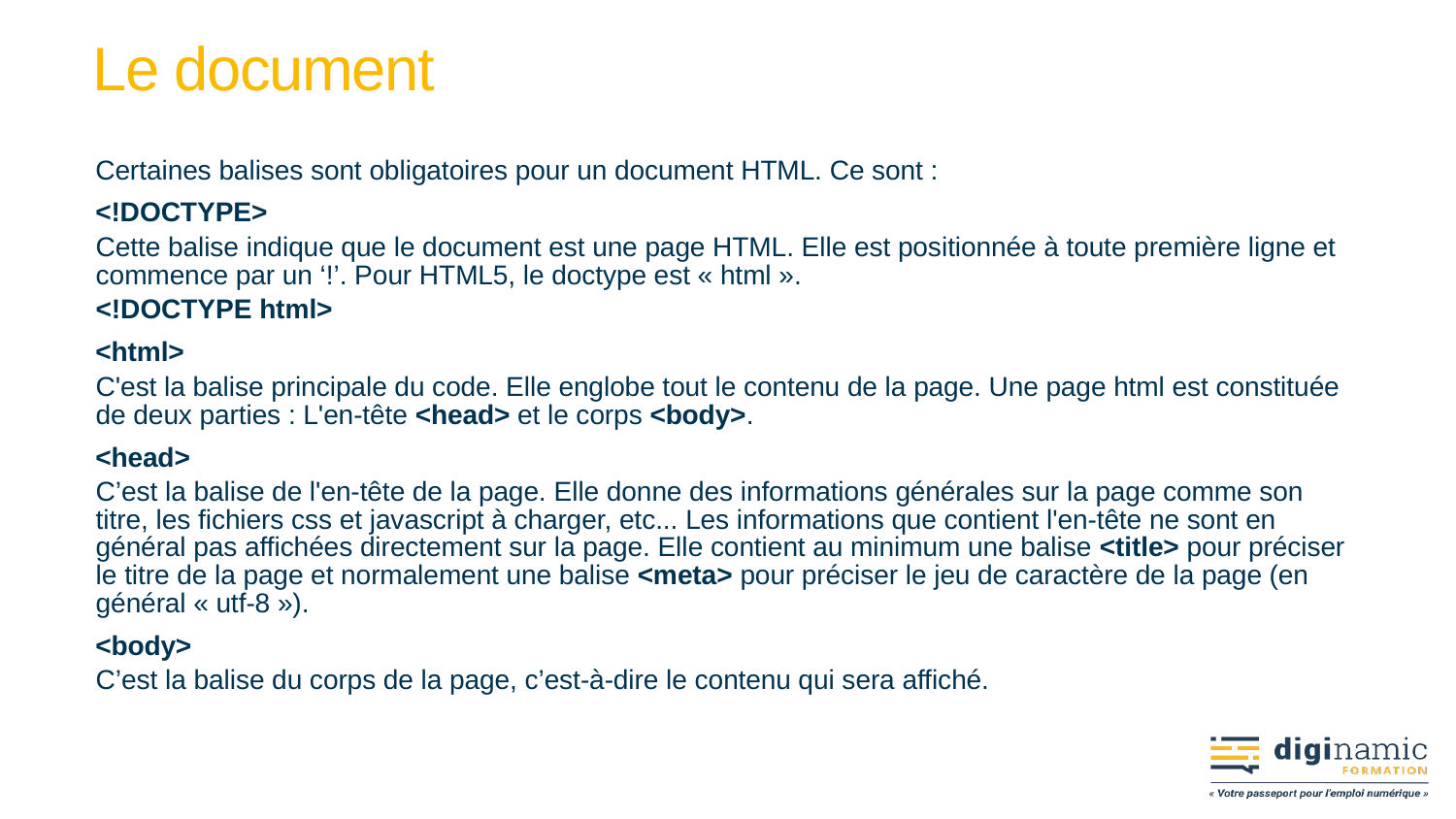

# Le document
Certaines balises sont obligatoires pour un document HTML. Ce sont :
<!DOCTYPE>
Cette balise indique que le document est une page HTML. Elle est positionnée à toute première ligne et commence par un ‘!’. Pour HTML5, le doctype est « html ».
<!DOCTYPE html>
<html>
C'est la balise principale du code. Elle englobe tout le contenu de la page. Une page html est constituée de deux parties : L'en-tête <head> et le corps <body>.
<head>
C’est la balise de l'en-tête de la page. Elle donne des informations générales sur la page comme son titre, les fichiers css et javascript à charger, etc... Les informations que contient l'en-tête ne sont en général pas affichées directement sur la page. Elle contient au minimum une balise <title> pour préciser le titre de la page et normalement une balise <meta> pour préciser le jeu de caractère de la page (en général « utf-8 »).
<body>
C’est la balise du corps de la page, c’est-à-dire le contenu qui sera affiché.